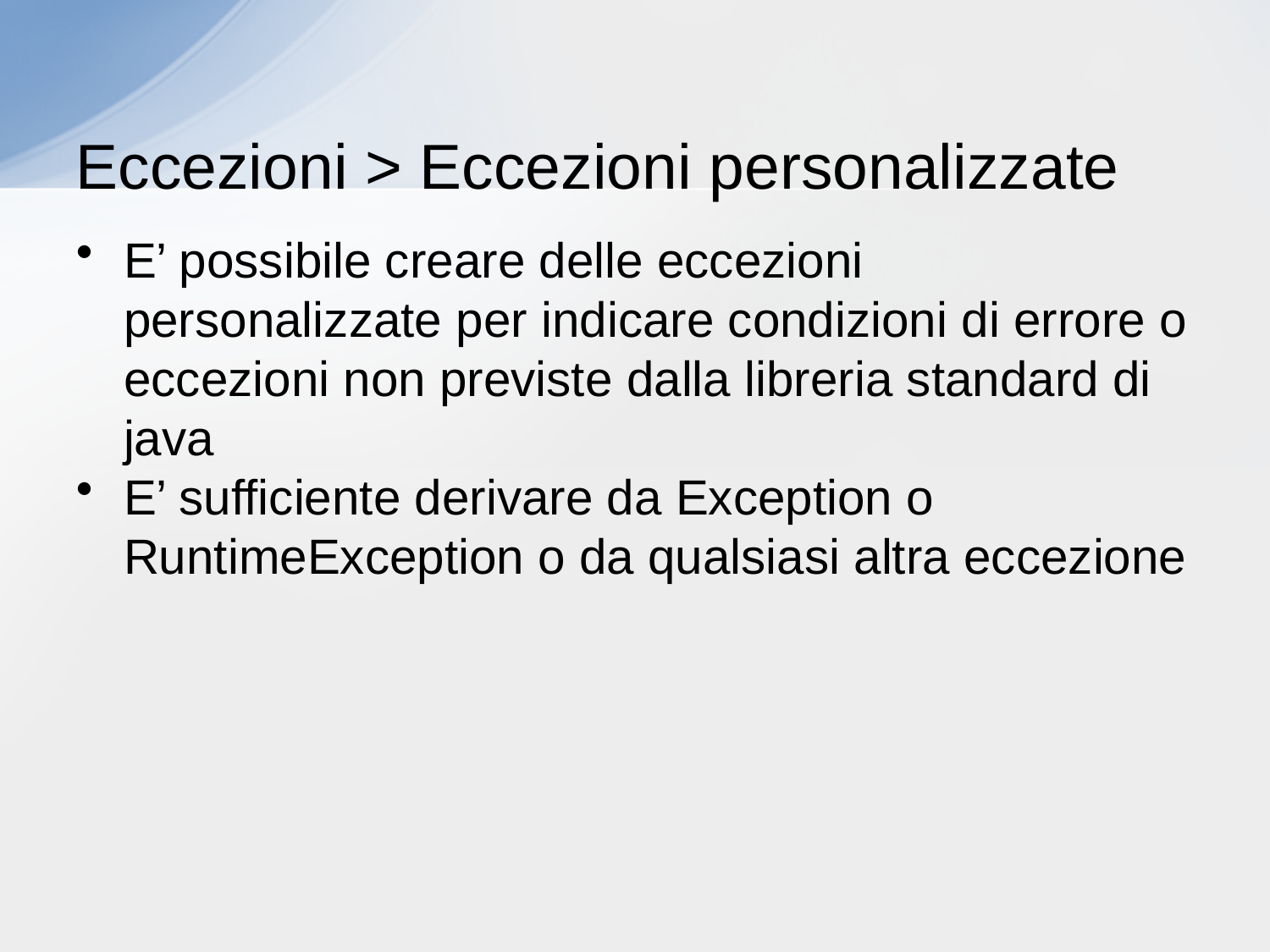

# Eccezioni > Eccezioni personalizzate
E’ possibile creare delle eccezioni personalizzate per indicare condizioni di errore o eccezioni non previste dalla libreria standard di java
E’ sufficiente derivare da Exception o RuntimeException o da qualsiasi altra eccezione